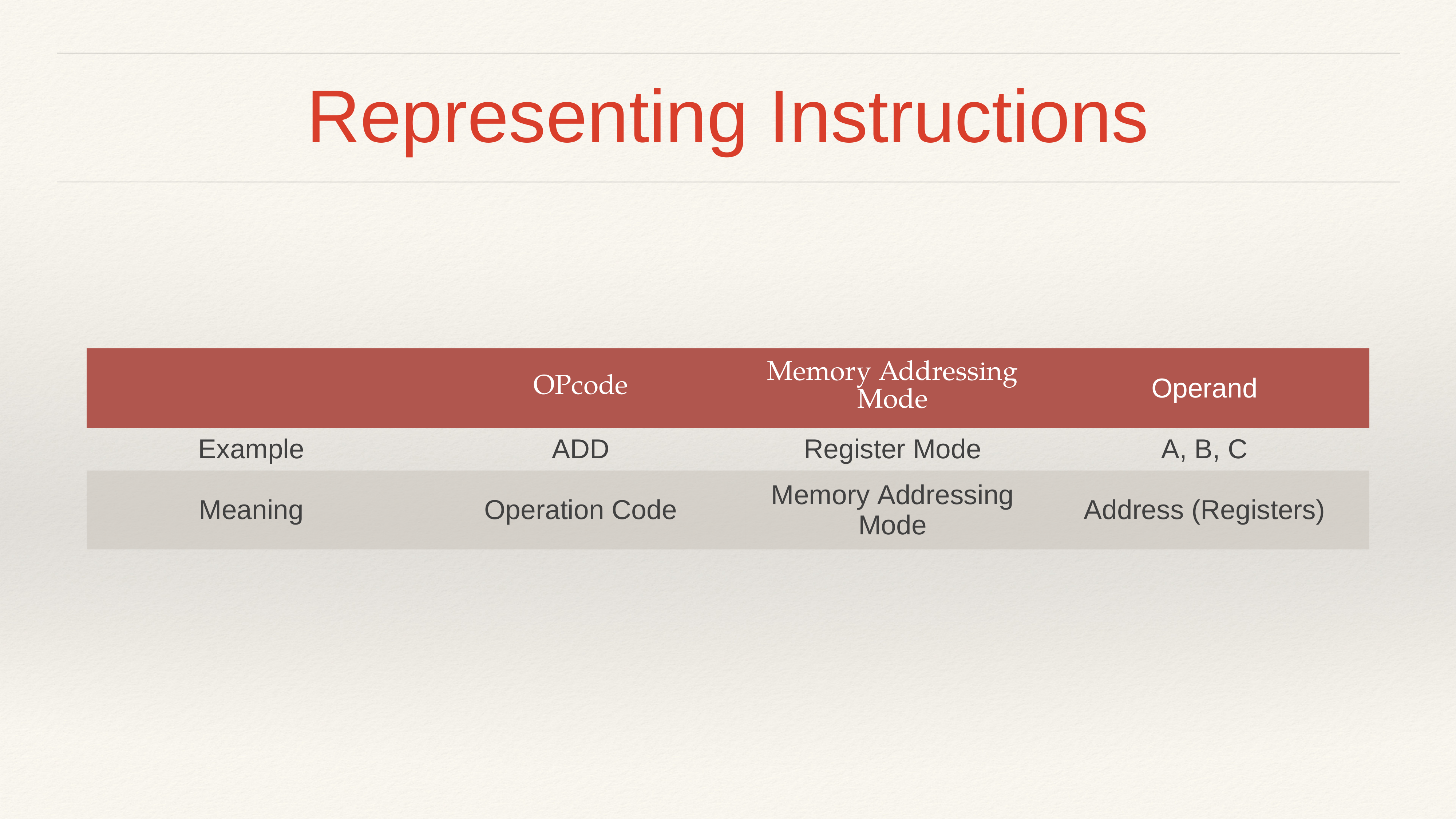

# Representing Instructions
|  | OPcode | Memory  Addressing Mode | Operand |
| --- | --- | --- | --- |
| Example | ADD | Register Mode | A, B, C |
| Meaning | Operation Code | Memory  Addressing Mode | Address (Registers) |